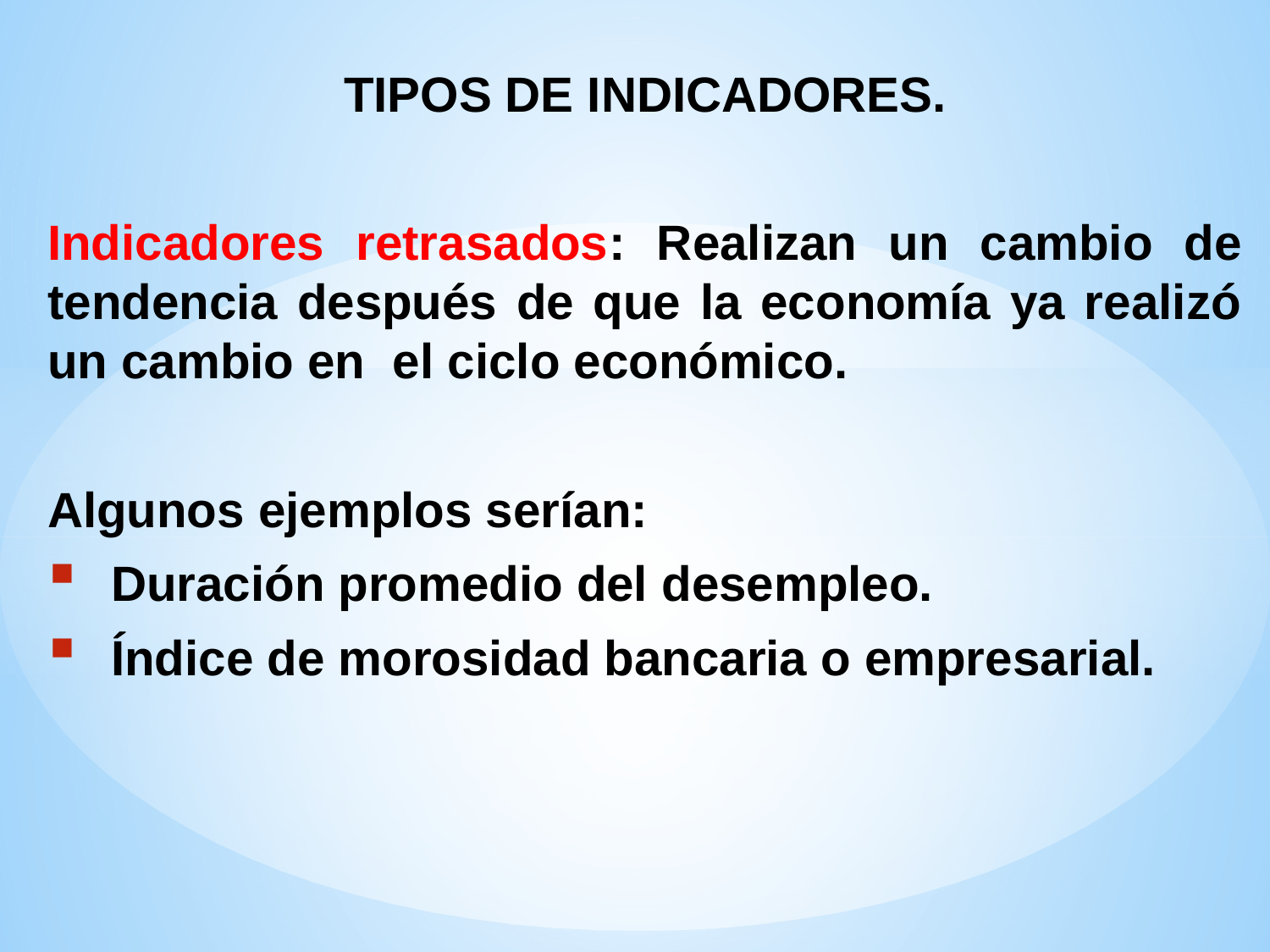

TIPOS DE INDICADORES.

Indicadores retrasados: Realizan un cambio de tendencia después de que la economía ya realizó un cambio en  el ciclo económico.

Algunos ejemplos serían:
Duración promedio del desempleo.
Índice de morosidad bancaria o empresarial.